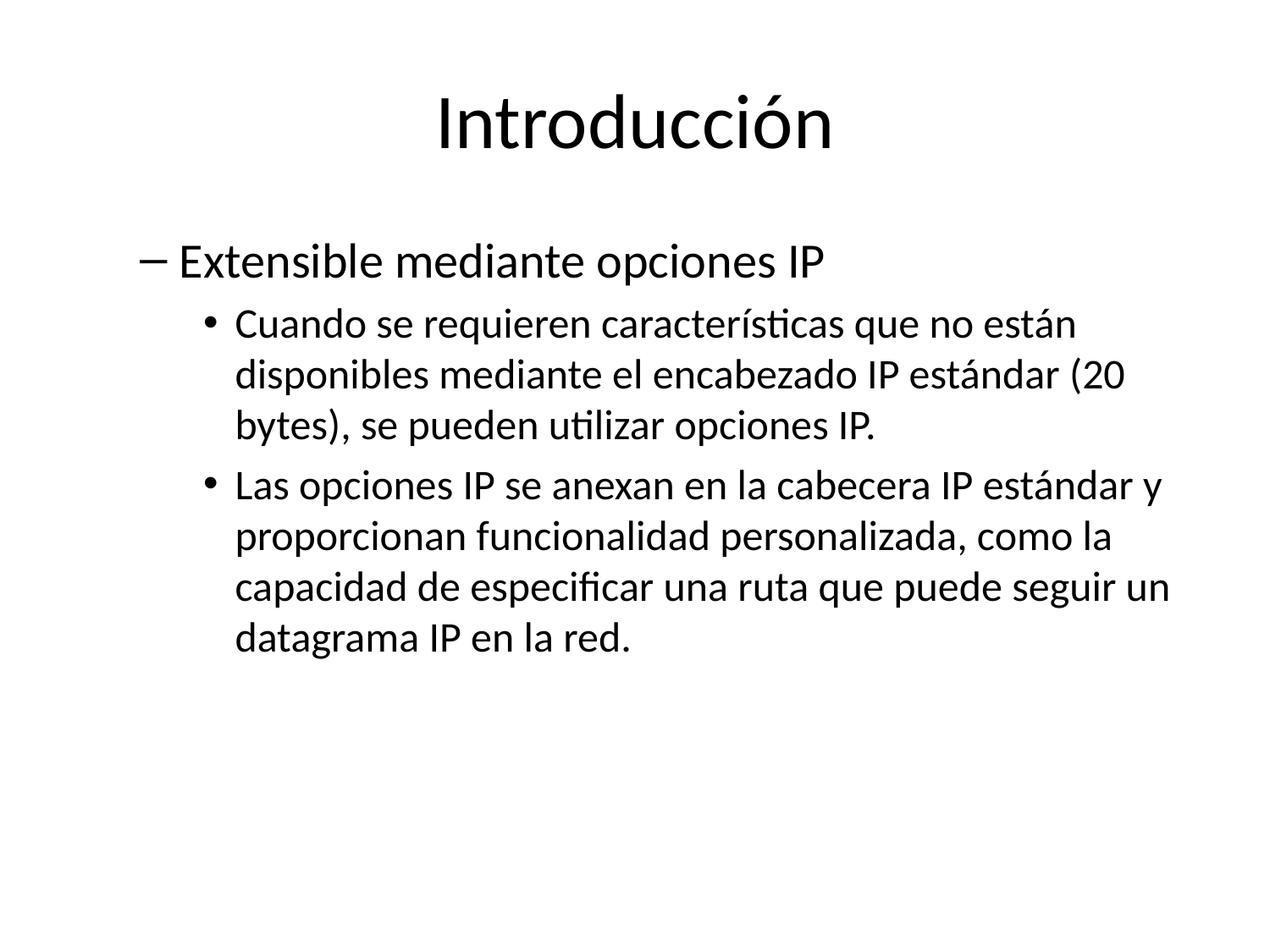

# Introducción
Extensible mediante opciones IP
Cuando se requieren características que no están disponibles mediante el encabezado IP estándar (20 bytes), se pueden utilizar opciones IP.
Las opciones IP se anexan en la cabecera IP estándar y proporcionan funcionalidad personalizada, como la capacidad de especificar una ruta que puede seguir un datagrama IP en la red.